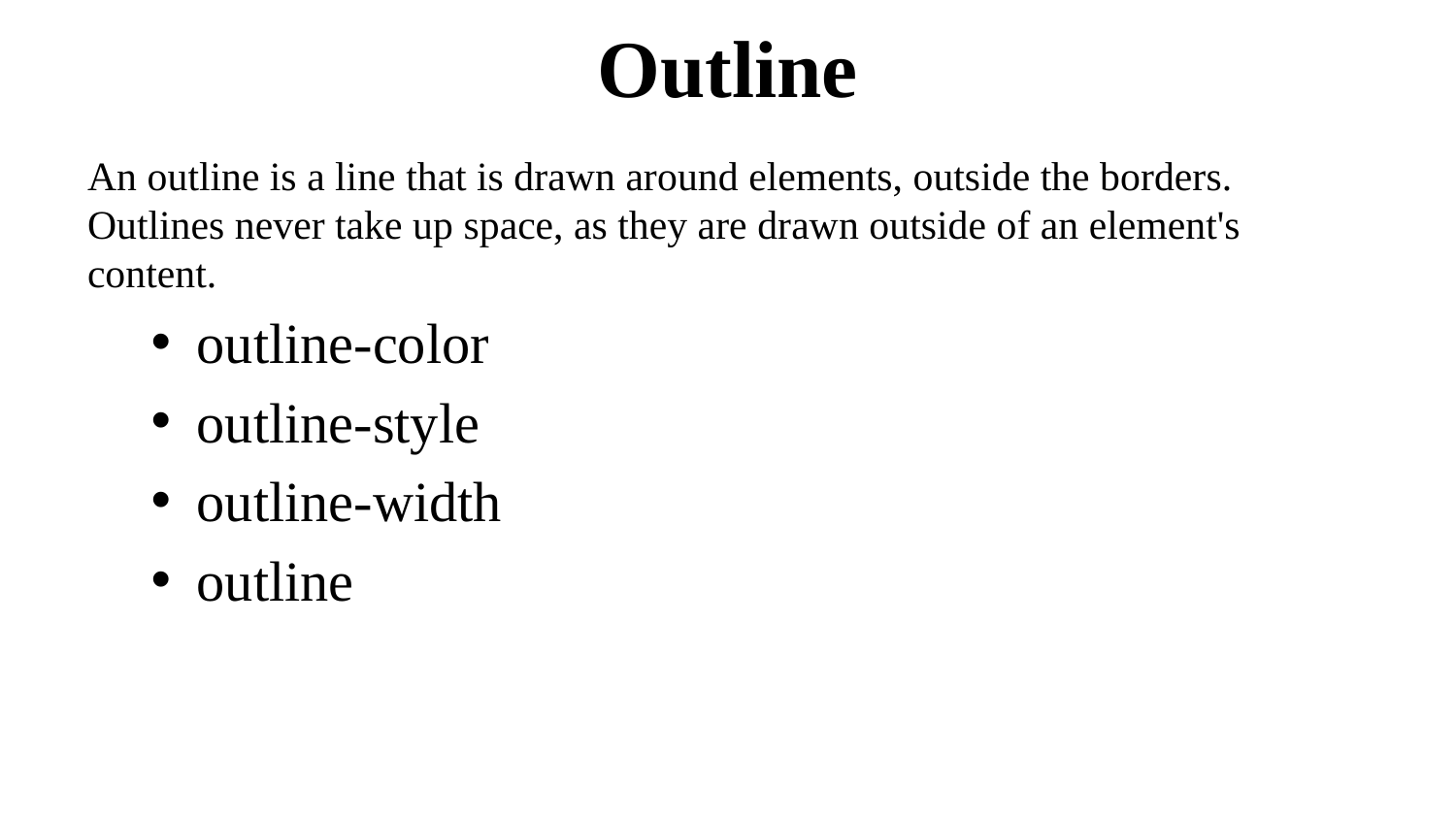

# Outline
An outline is a line that is drawn around elements, outside the borders. Outlines never take up space, as they are drawn outside of an element's content.
outline-color
outline-style
outline-width
outline